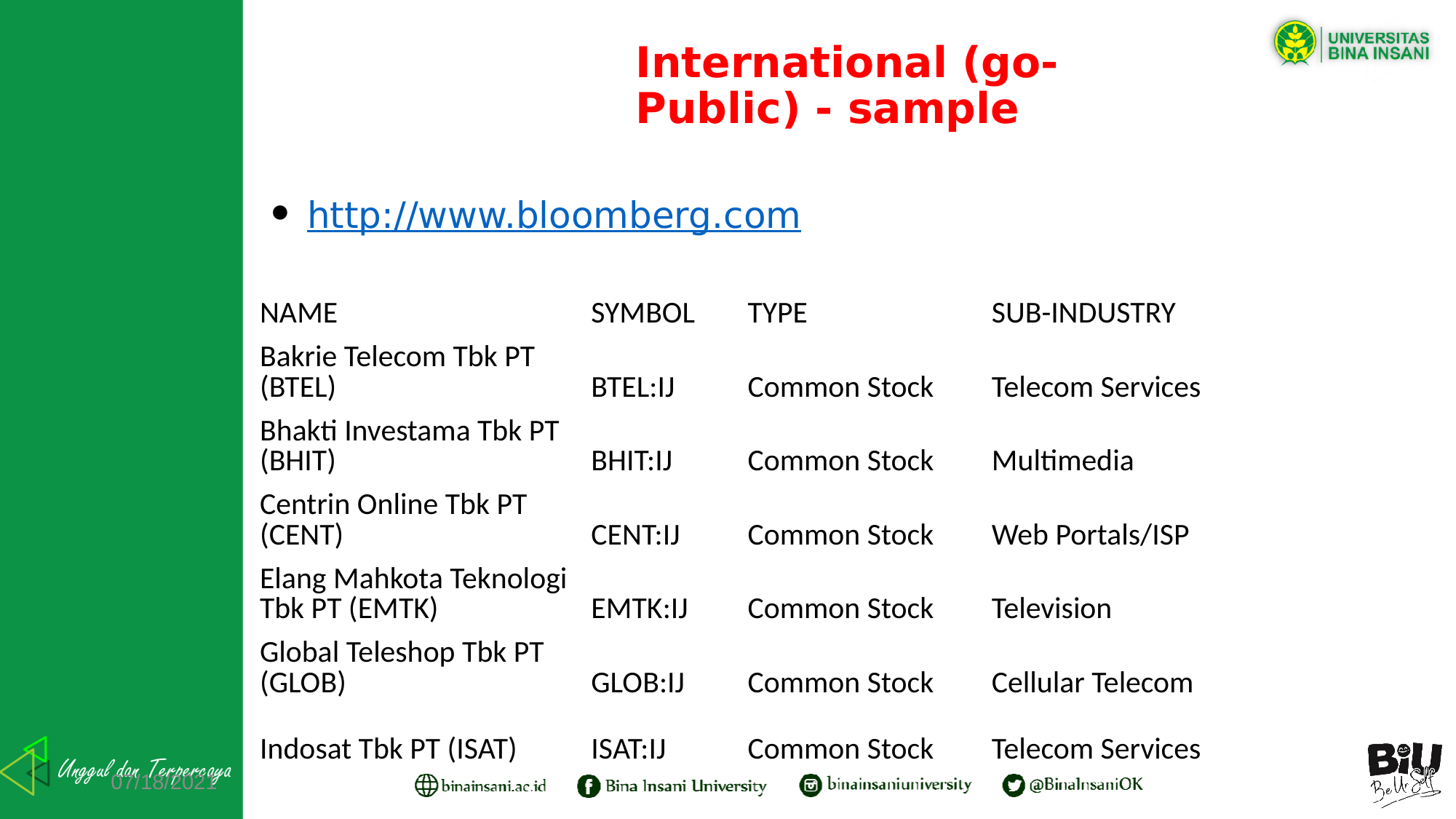

# International (go-Public) - sample
http://www.bloomberg.com

| NAME | SYMBOL | TYPE | SUB-INDUSTRY |
| --- | --- | --- | --- |
| Bakrie Telecom Tbk PT (BTEL) | BTEL:IJ | Common Stock | Telecom Services |
| Bhakti Investama Tbk PT (BHIT) | BHIT:IJ | Common Stock | Multimedia |
| Centrin Online Tbk PT (CENT) | CENT:IJ | Common Stock | Web Portals/ISP |
| Elang Mahkota Teknologi Tbk PT (EMTK) | EMTK:IJ | Common Stock | Television |
| Global Teleshop Tbk PT (GLOB) | GLOB:IJ | Common Stock | Cellular Telecom |
| Indosat Tbk PT (ISAT) | ISAT:IJ | Common Stock | Telecom Services |
07/18/2021